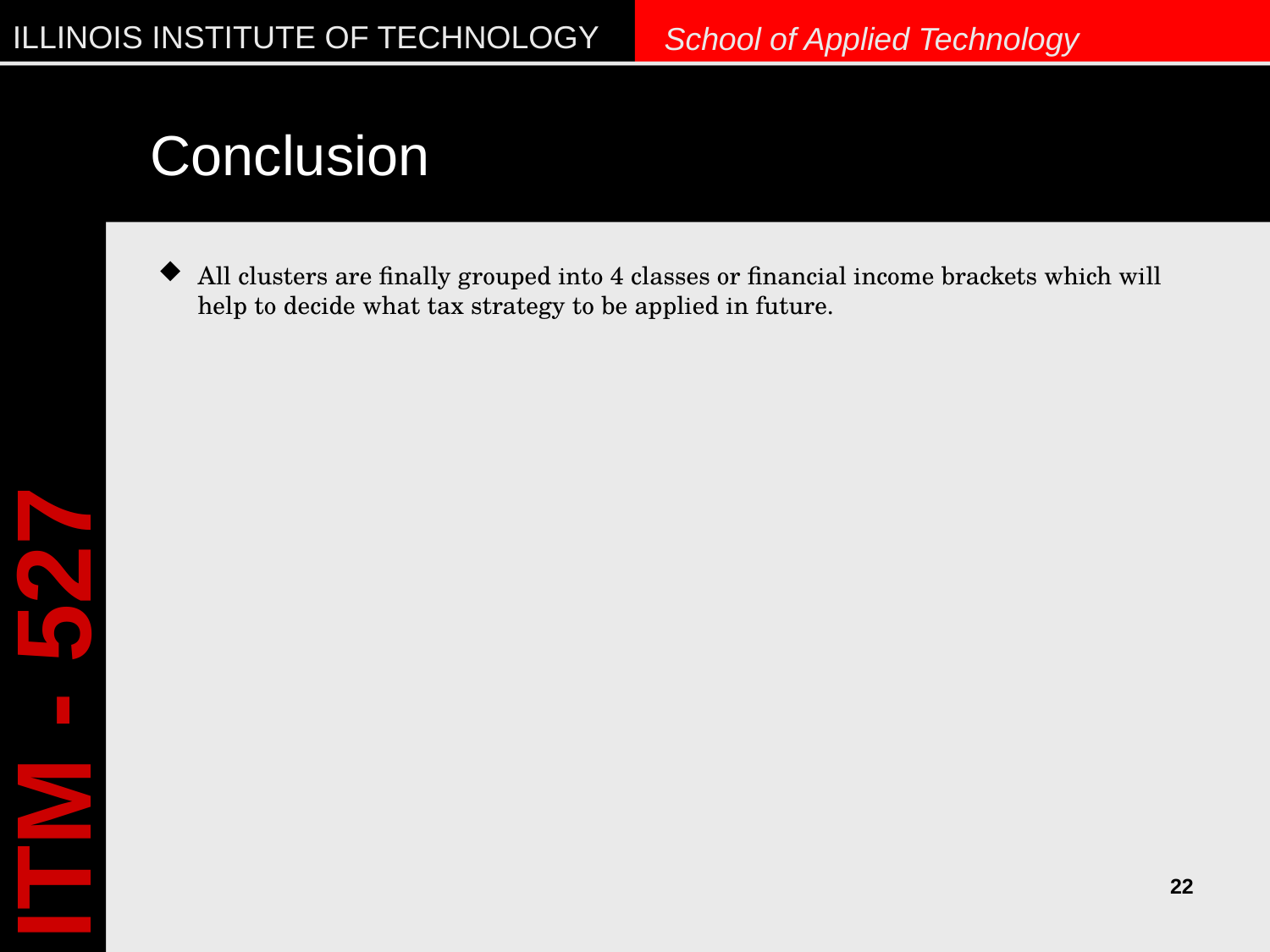

# Conclusion
All clusters are finally grouped into 4 classes or financial income brackets which will help to decide what tax strategy to be applied in future.

22